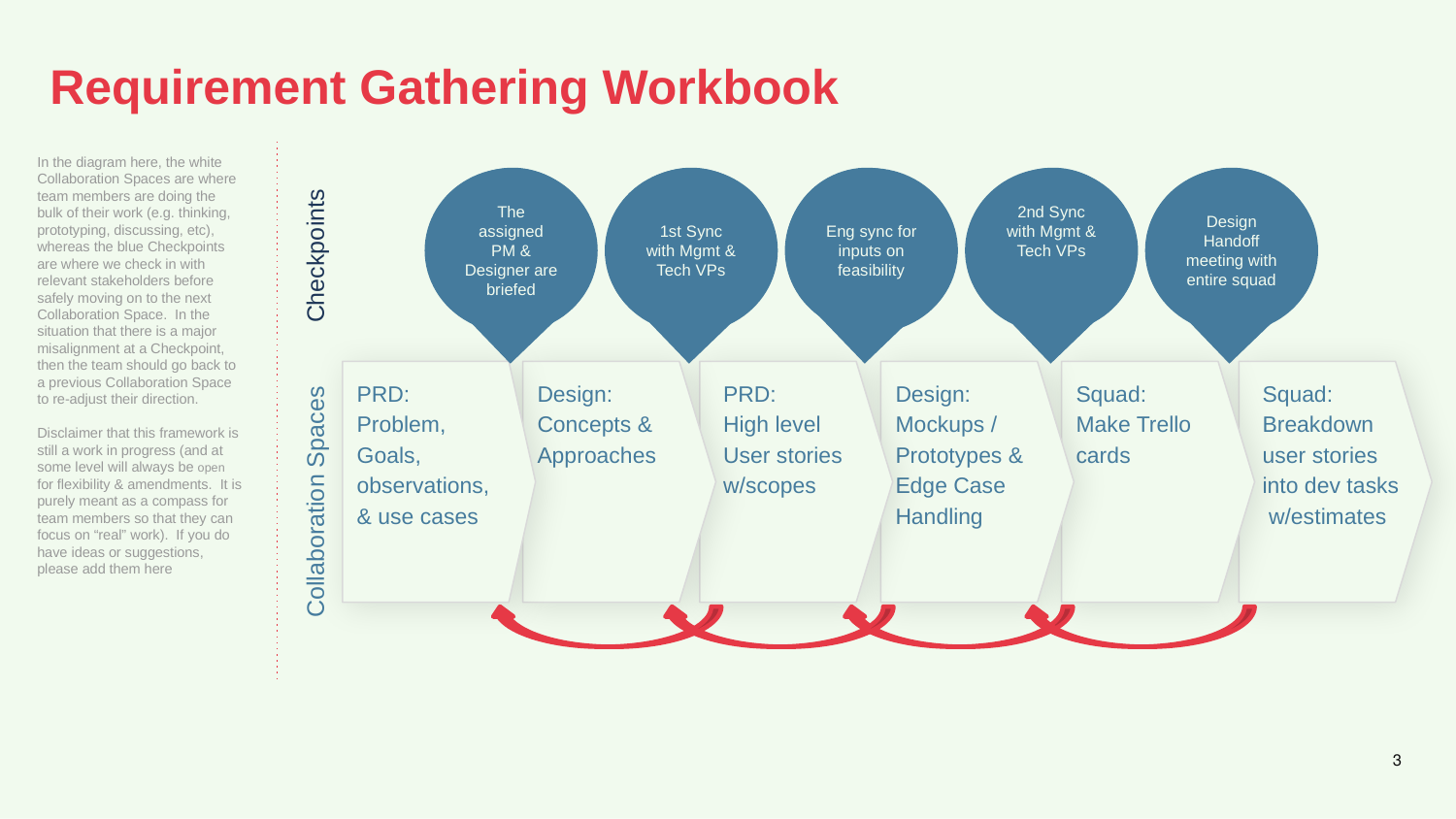

Requirement Gathering Workbook
In the diagram here, the white Collaboration Spaces are where team members are doing the bulk of their work (e.g. thinking, prototyping, discussing, etc), whereas the blue Checkpoints are where we check in with relevant stakeholders before safely moving on to the next Collaboration Space.  In the situation that there is a major misalignment at a Checkpoint, then the team should go back to a previous Collaboration Space to re-adjust their direction.

Disclaimer that this framework is still a work in progress (and at some level will always be open for flexibility & amendments.  It is purely meant as a compass for team members so that they can focus on “real” work).  If you do have ideas or suggestions, please add them here

The assigned PM & Designer are briefed
1st Sync with Mgmt & Tech VPs
Eng sync for inputs on feasibility
2nd Sync with Mgmt & Tech VPs

Design Handoff meeting with entire squad
Checkpoints
PRD:
Problem, Goals, observations, & use cases
Design:
Concepts & Approaches

PRD:
High level User stories w/scopes

Design:
Mockups / Prototypes & Edge Case Handling

Squad:
Make Trello cards

Squad:
Breakdown user stories into dev tasks  w/estimates

Collaboration Spaces